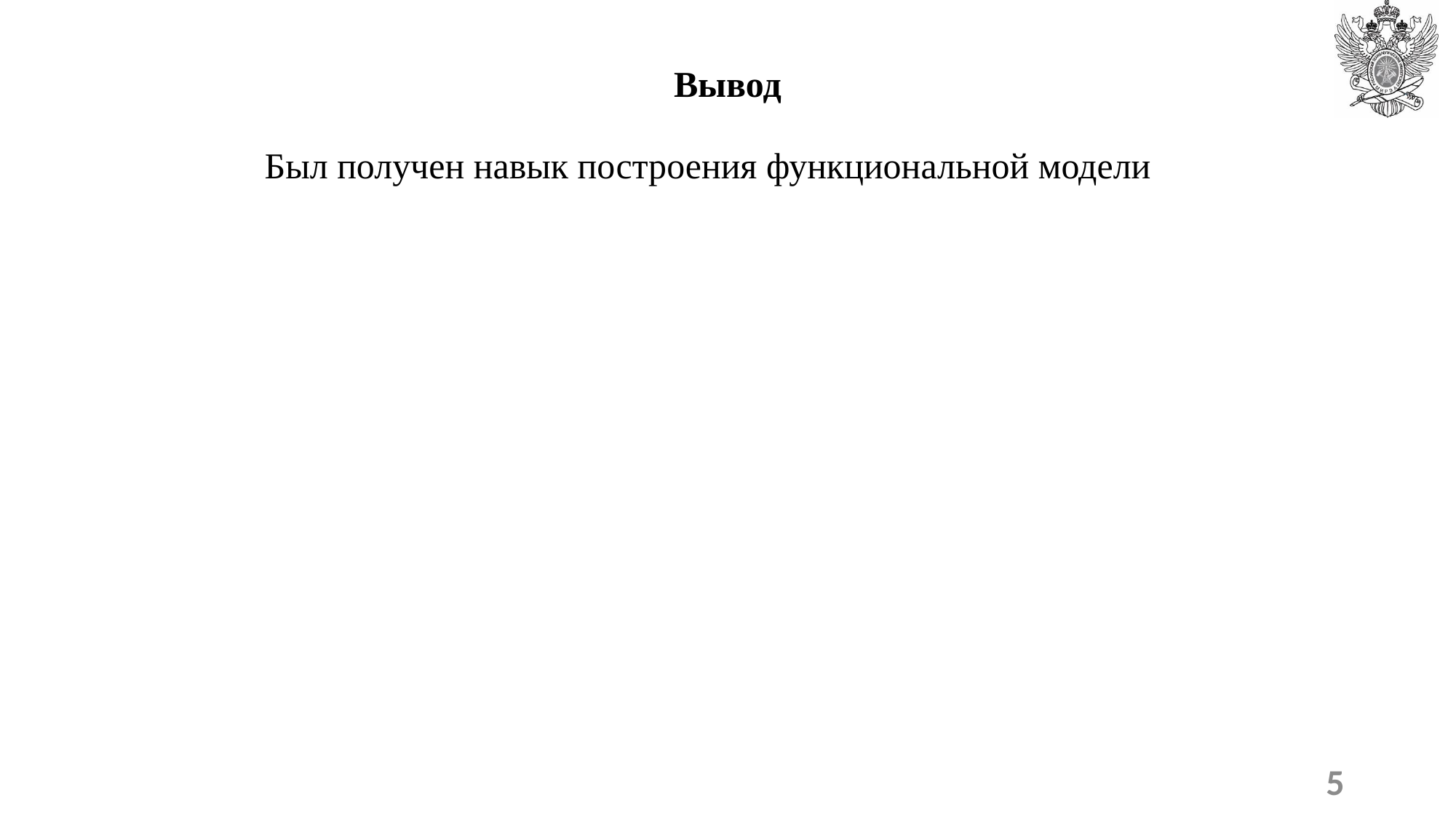

Вывод
Был получен навык построения функциональной модели
5